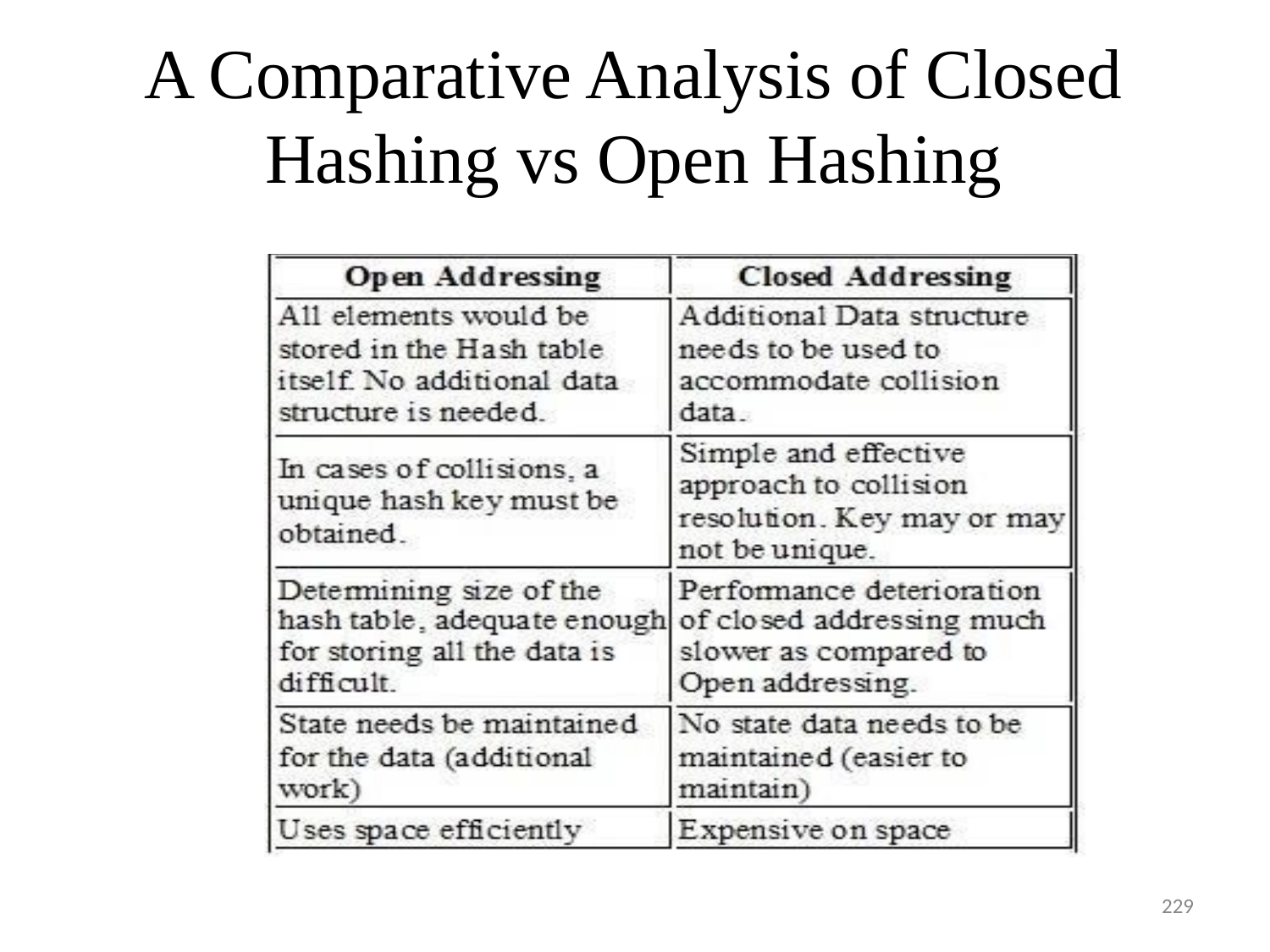

# A Comparative Analysis of Closed  Hashing vs Open Hashing

229